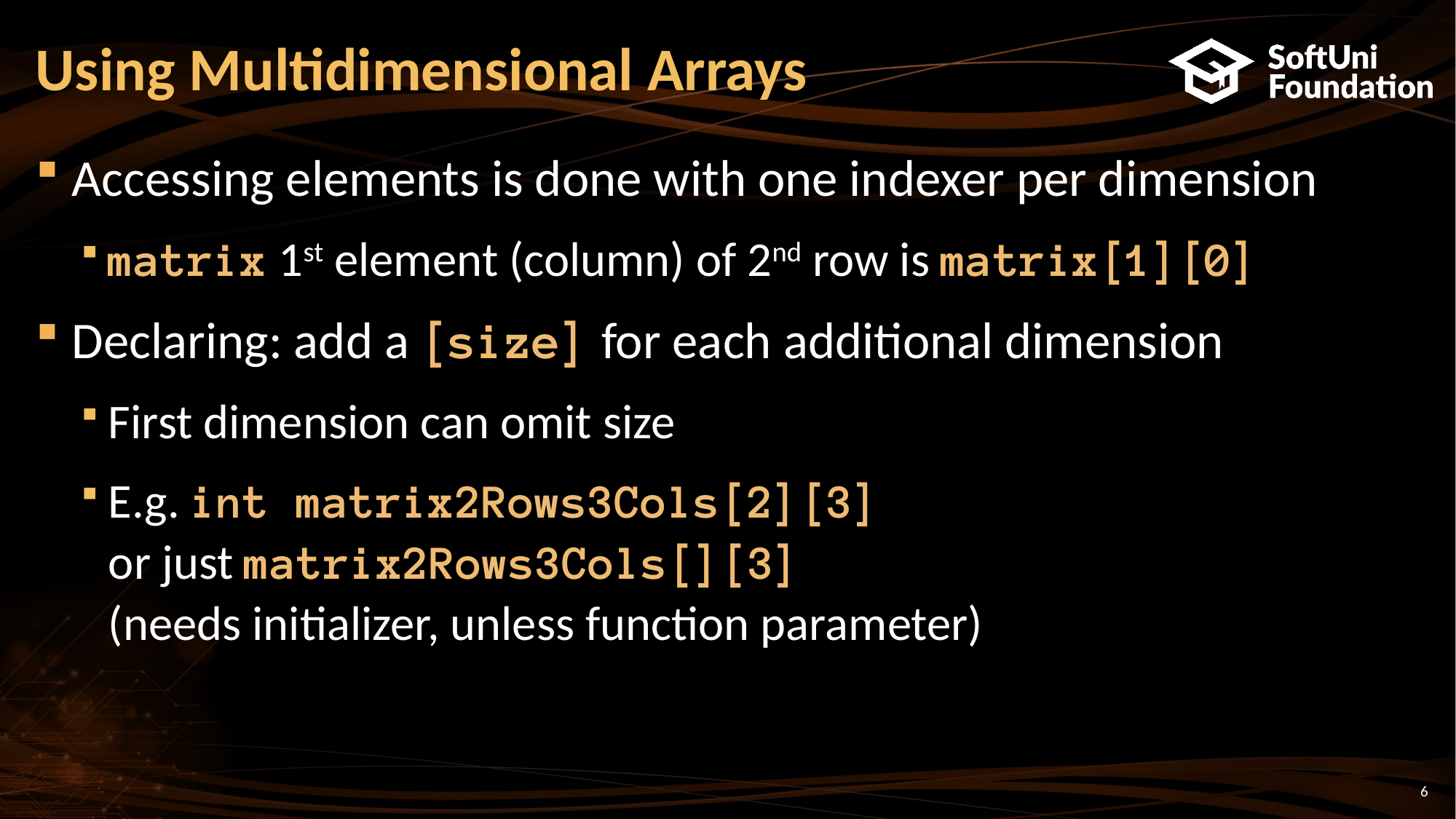

Using Multidimensional Arrays
Accessing elements is done with one indexer per dimension
matrix 1st element (column) of 2nd row is matrix[1][0]
Declaring: add a [size] for each additional dimension
First dimension can omit size
E.g. int matrix2Rows3Cols[2][3]
or just matrix2Rows3Cols[][3]
(needs initializer, unless function parameter)

6